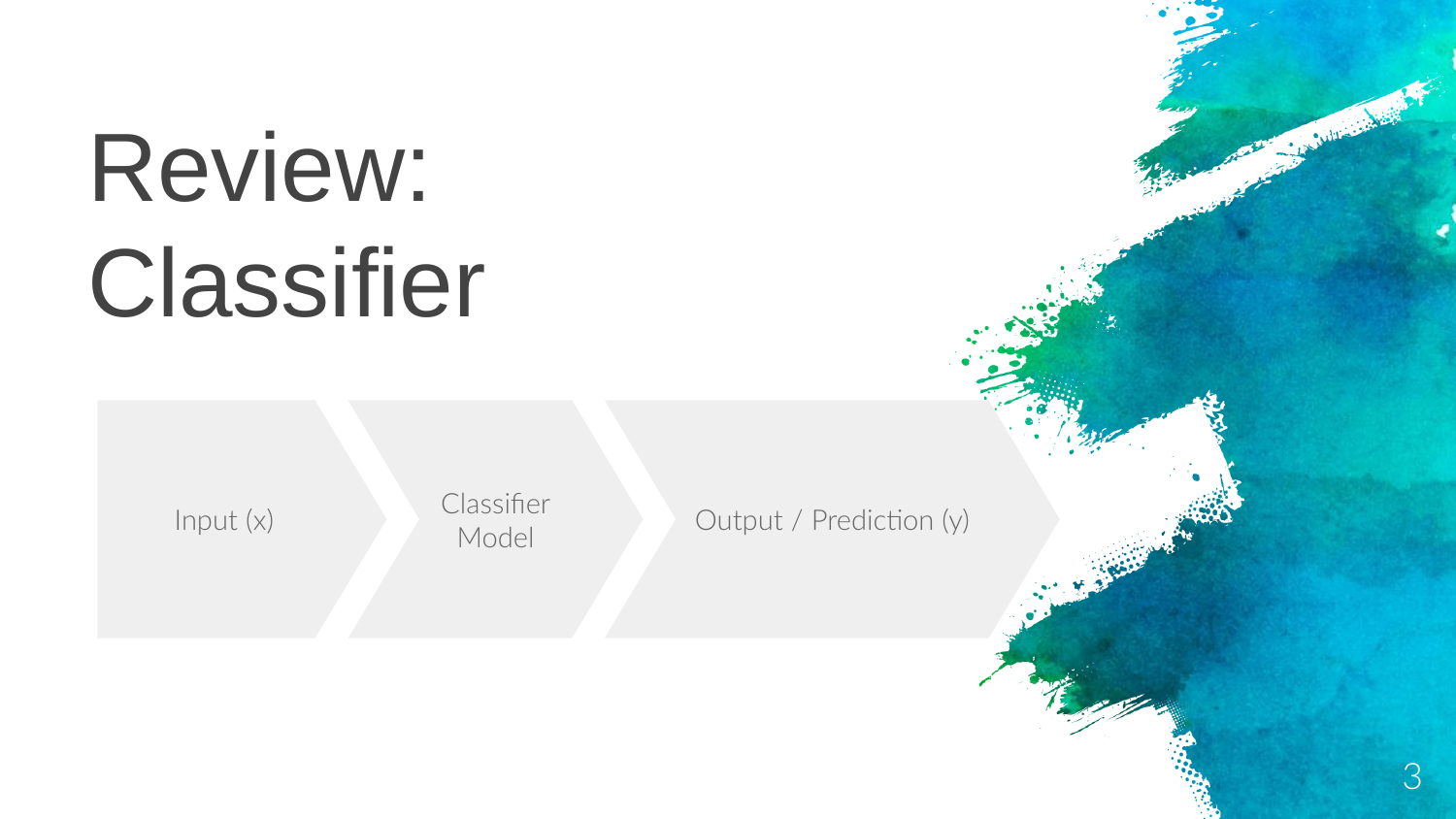

# Review: Classifier
Input (x)
Classifier Model
Output / Prediction (y)
3